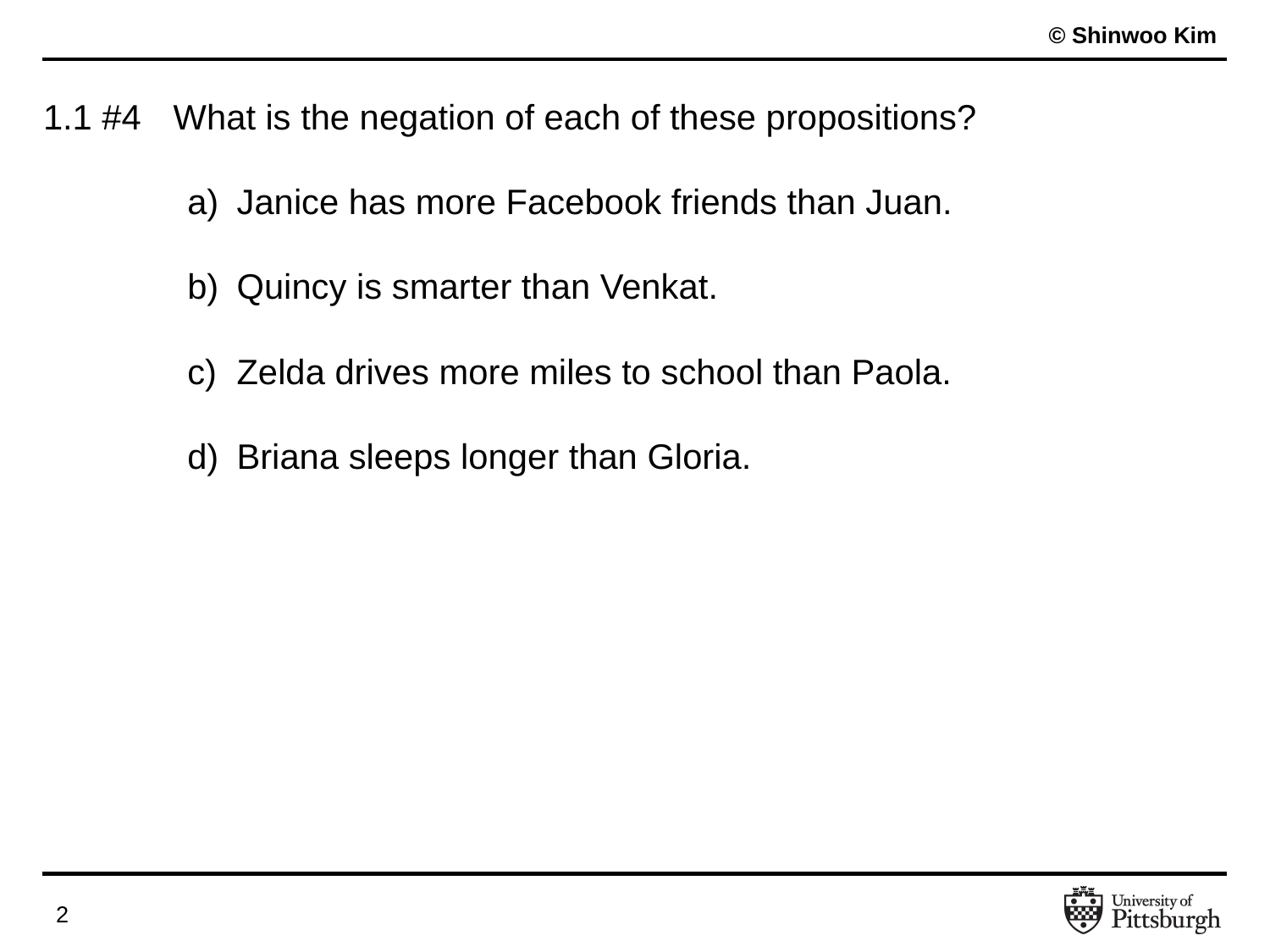

# 1.1 #4
What is the negation of each of these propositions?

Janice has more Facebook friends than Juan.

Quincy is smarter than Venkat.

Zelda drives more miles to school than Paola.

Briana sleeps longer than Gloria.

2